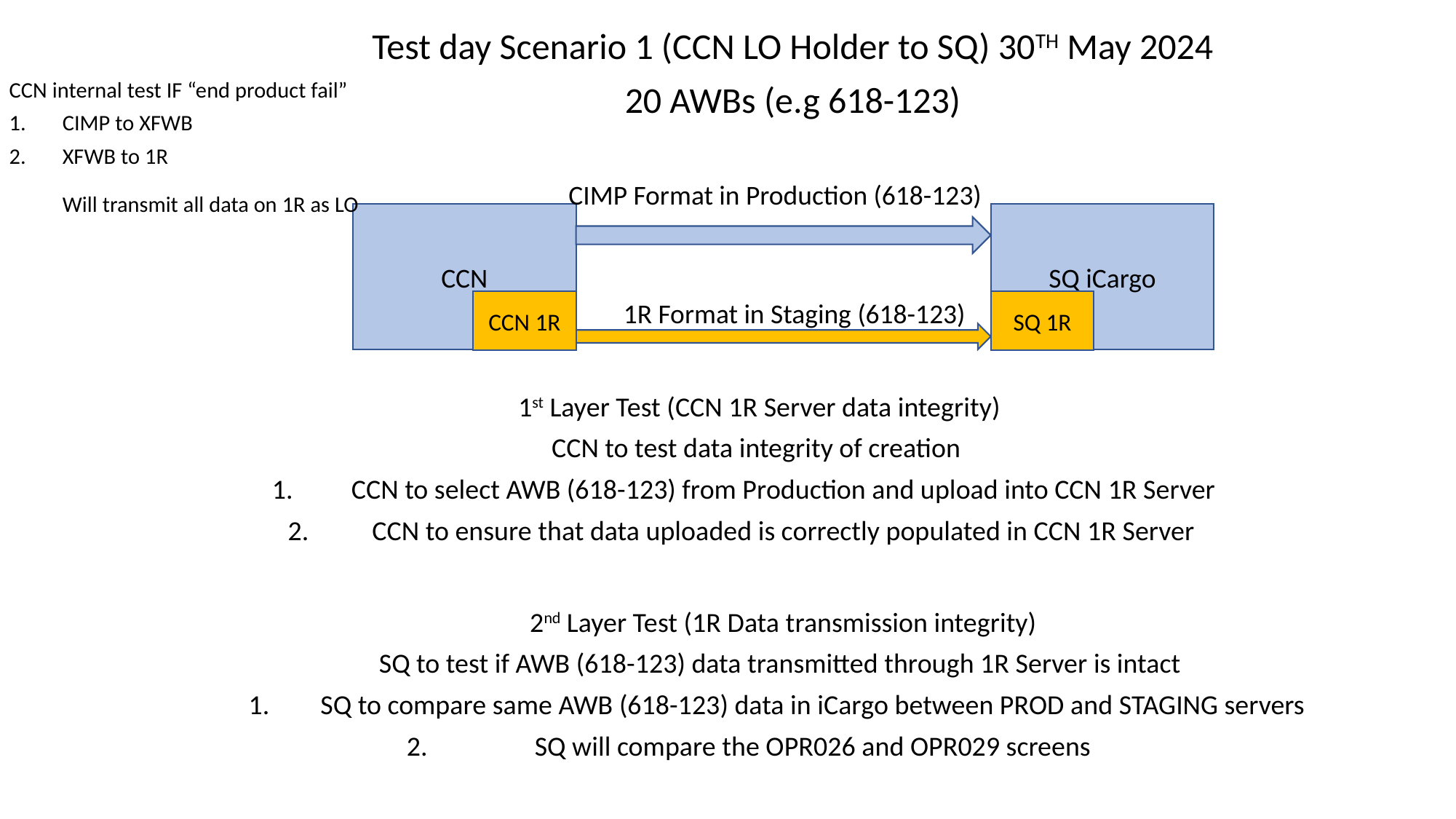

Test day Scenario 1 (CCN LO Holder to SQ) 30TH May 2024
20 AWBs (e.g 618-123)
CCN internal test IF “end product fail”
CIMP to XFWB
XFWB to 1R
Will transmit all data on 1R as LO
CIMP Format in Production (618-123)
CCN
SQ iCargo

CCN 1R
1R Format in Staging (618-123)
SQ 1R

1st Layer Test (CCN 1R Server data integrity)
CCN to test data integrity of creation
CCN to select AWB (618-123) from Production and upload into CCN 1R Server
CCN to ensure that data uploaded is correctly populated in CCN 1R Server
2nd Layer Test (1R Data transmission integrity)
SQ to test if AWB (618-123) data transmitted through 1R Server is intact
SQ to compare same AWB (618-123) data in iCargo between PROD and STAGING servers
SQ will compare the OPR026 and OPR029 screens